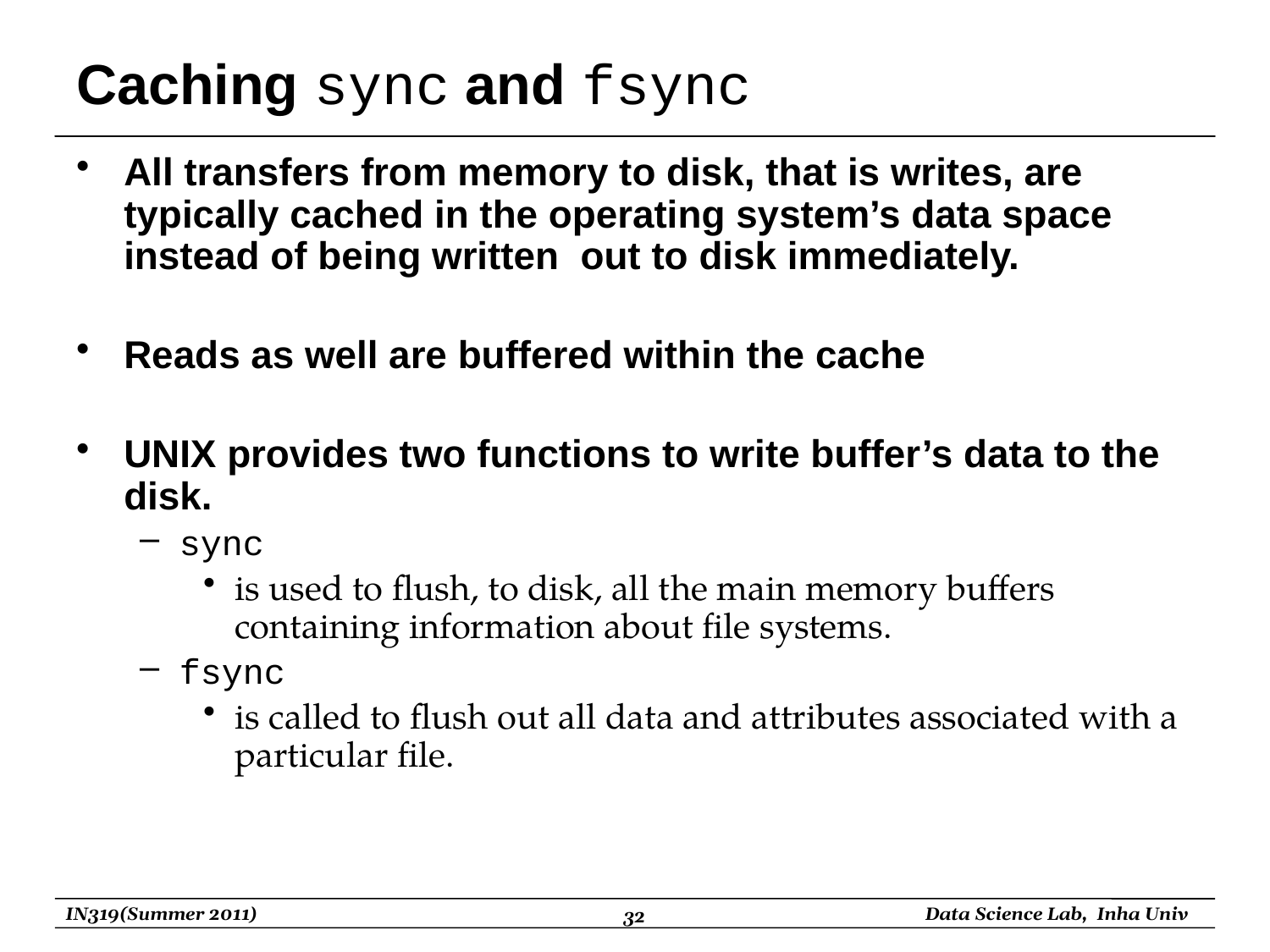

# Caching sync and fsync
All transfers from memory to disk, that is writes, are typically cached in the operating system’s data space instead of being written  out to disk immediately.

Reads as well are buffered within the cache

UNIX provides two functions to write buffer’s data to the disk.
sync
is used to flush, to disk, all the main memory buffers containing information about file systems.
fsync
is called to flush out all data and attributes associated with a particular file.
32